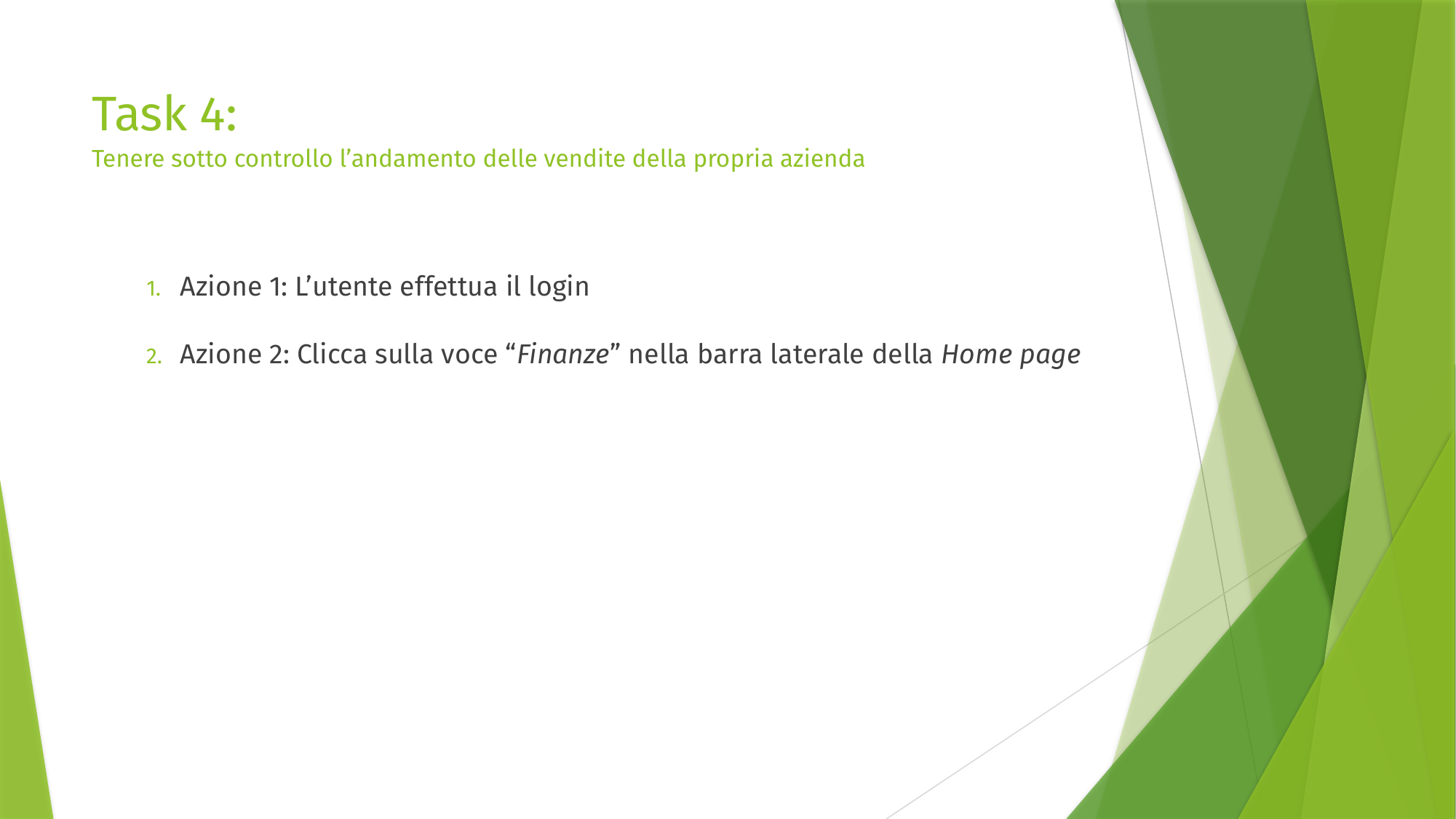

# Task 4: Tenere sotto controllo l’andamento delle vendite della propria azienda
Azione 1: L’utente effettua il login
Azione 2: Clicca sulla voce “Finanze” nella barra laterale della Home page